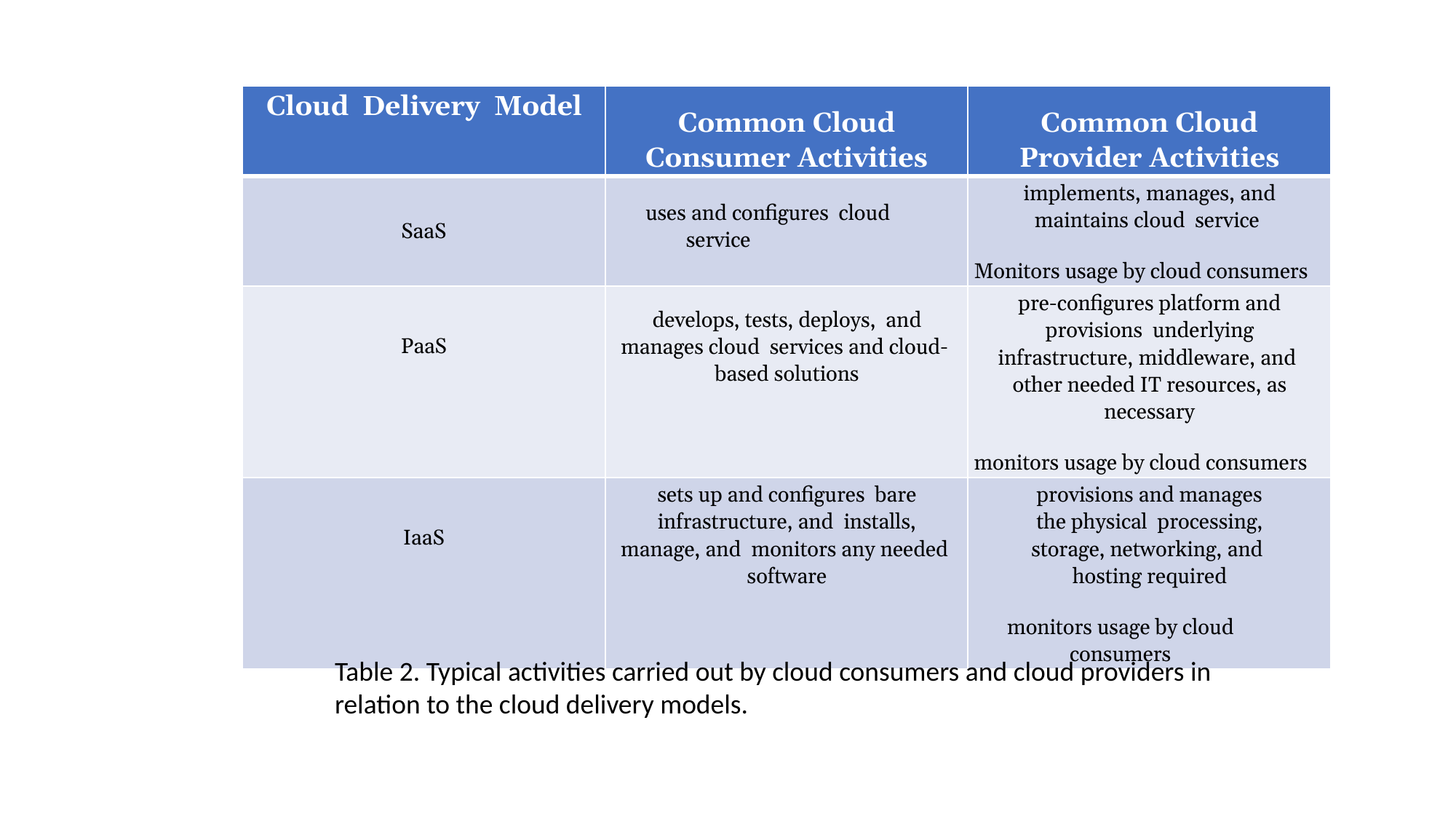

| Cloud Delivery Model | Common Cloud Consumer Activities | Common Cloud Provider Activities |
| --- | --- | --- |
| SaaS | uses and configures cloud service | implements, manages, and maintains cloud service Monitors usage by cloud consumers |
| PaaS | develops, tests, deploys, and manages cloud services and cloud- based solutions | pre-configures platform and provisions underlying infrastructure, middleware, and other needed IT resources, as necessary monitors usage by cloud consumers |
| IaaS | sets up and configures bare infrastructure, and installs, manage, and monitors any needed software | provisions and manages the physical processing, storage, networking, and hosting required monitors usage by cloud consumers |
Table 2. Typical activities carried out by cloud consumers and cloud providers in relation to the cloud delivery models.